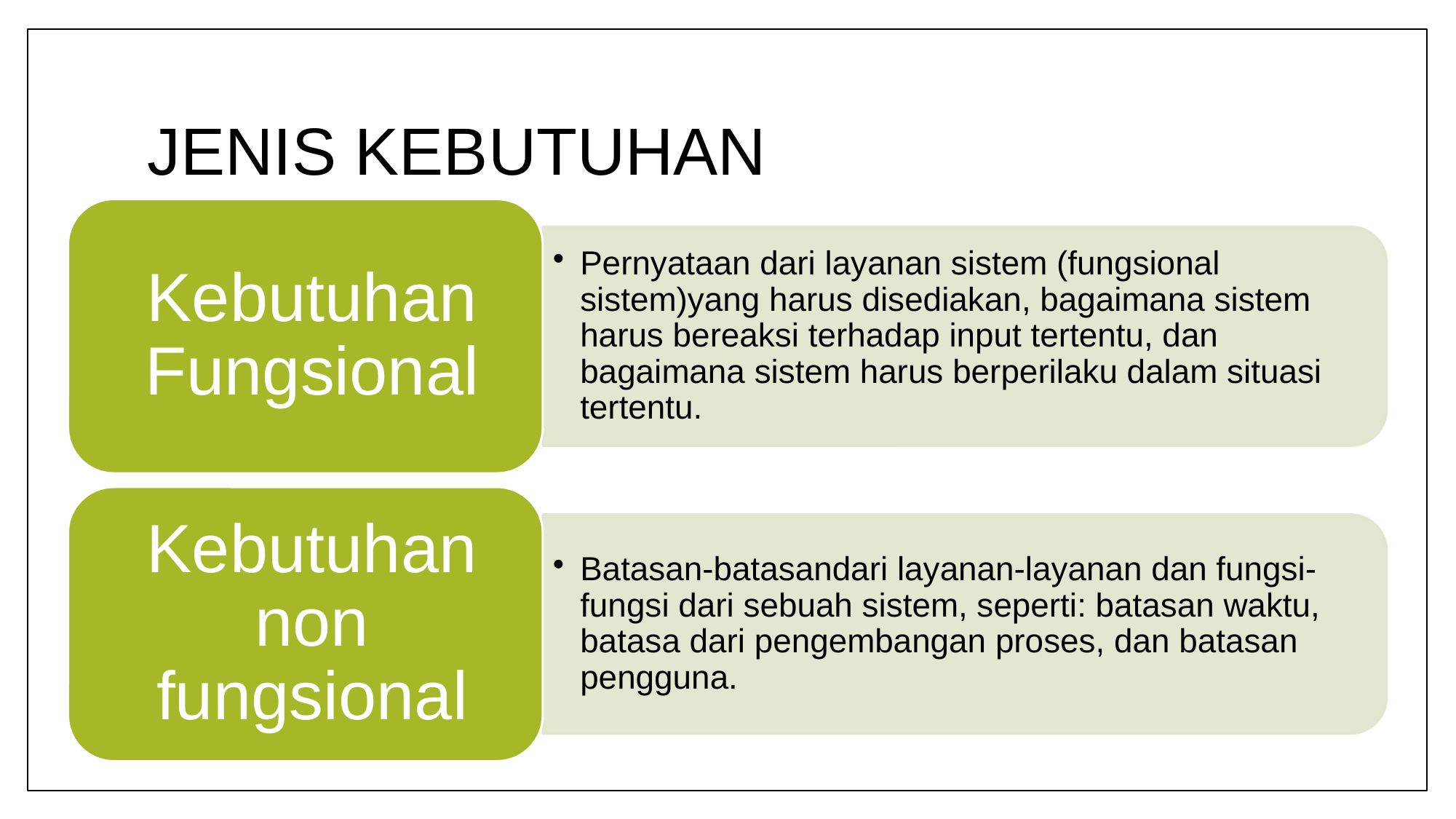

# JENIS KEBUTUHAN
Pernyataan dari layanan sistem (fungsional sistem)yang harus disediakan, bagaimana sistem harus bereaksi terhadap input tertentu, dan bagaimana sistem harus berperilaku dalam situasi tertentu.
Kebutuhan Fungsional
Batasan-batasandari layanan-layanan dan fungsi-fungsi dari sebuah sistem, seperti: batasan waktu, batasa dari pengembangan proses, dan batasan pengguna.
Kebutuhan non fungsional